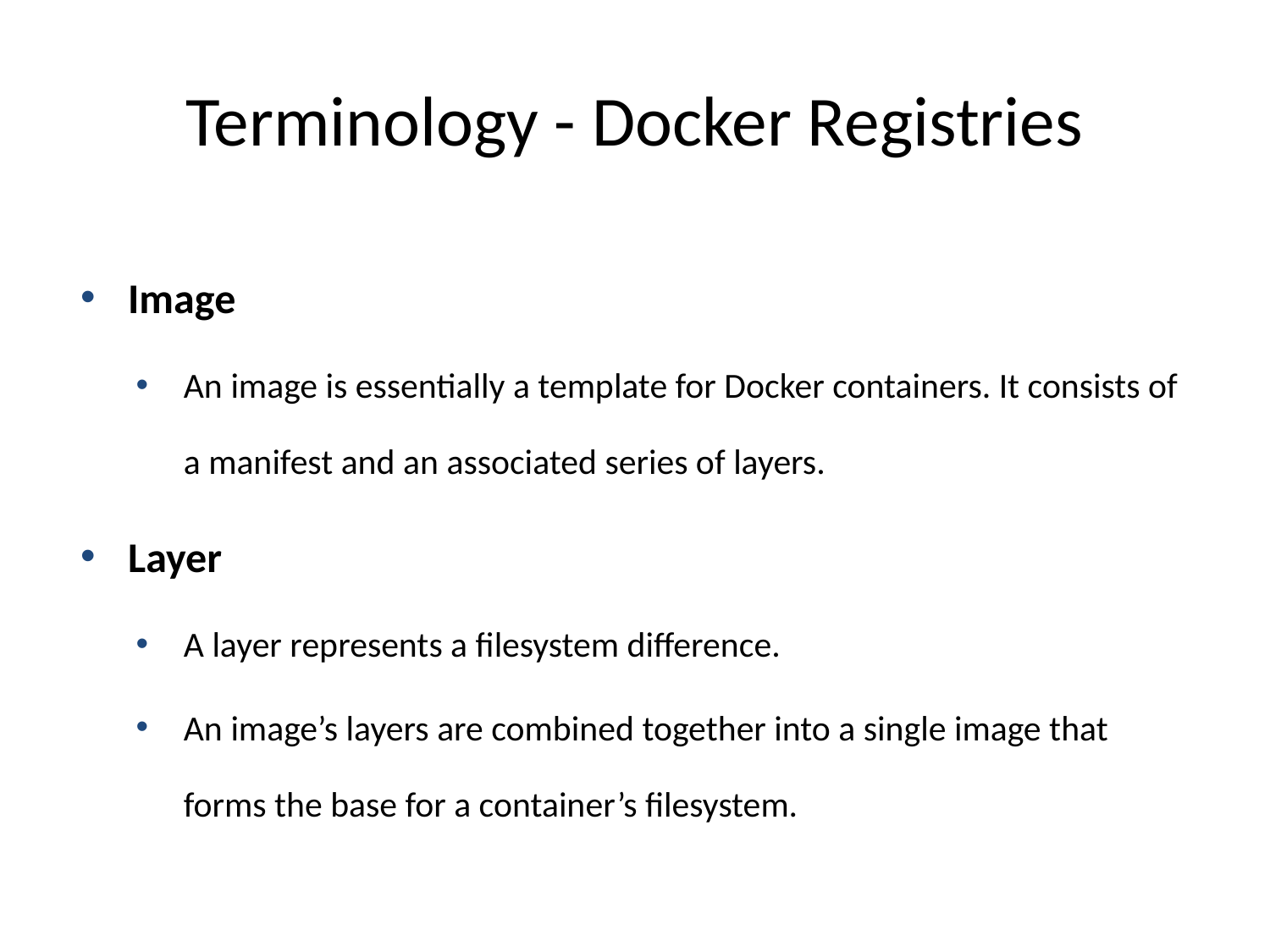

# Terminology - Docker Registries
Image
An image is essentially a template for Docker containers. It consists of a manifest and an associated series of layers.
Layer
A layer represents a filesystem difference.
An image’s layers are combined together into a single image that forms the base for a container’s filesystem.